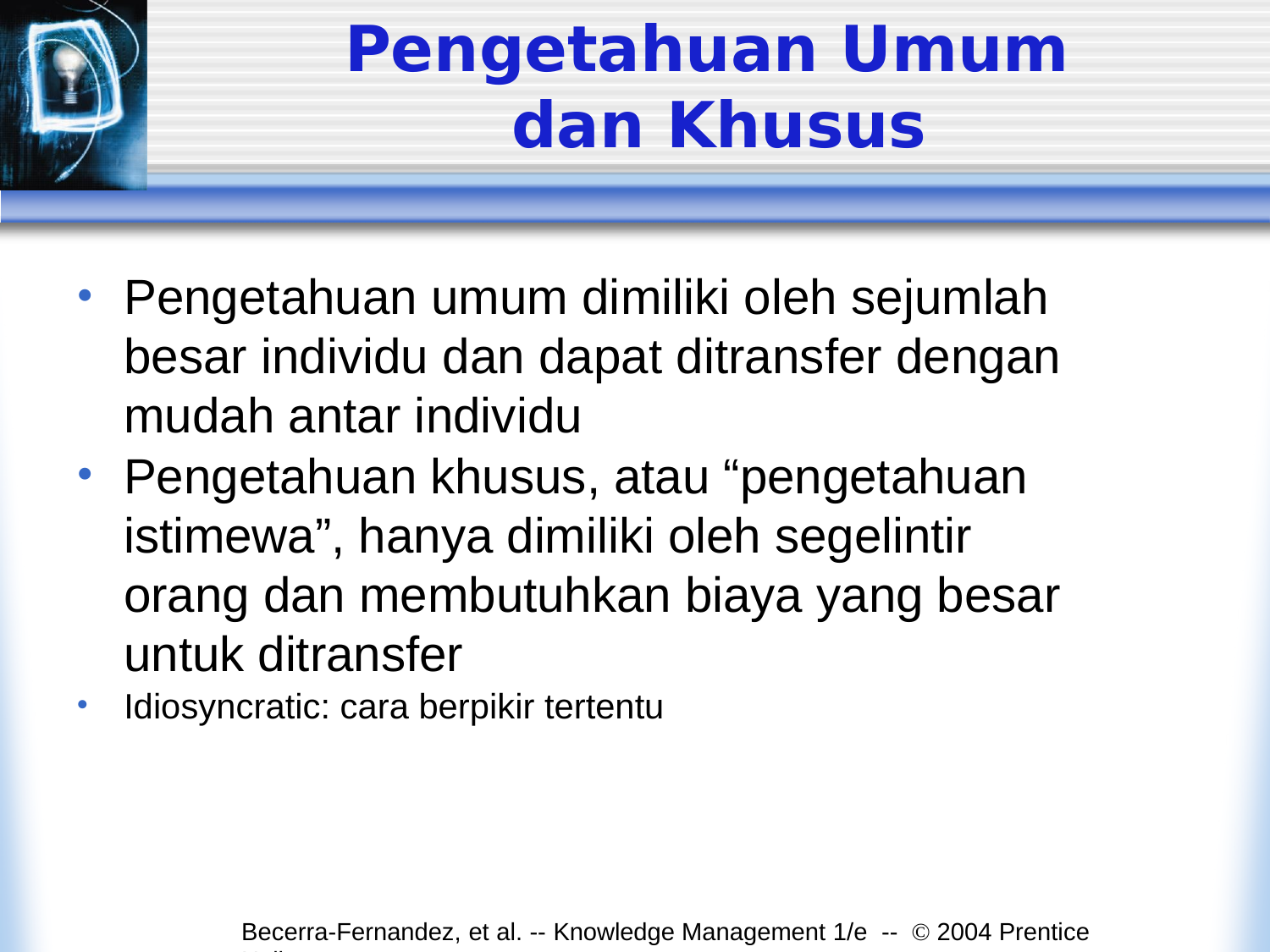

# Pengetahuan Umum dan Khusus
Pengetahuan umum dimiliki oleh sejumlah besar individu dan dapat ditransfer dengan mudah antar individu
Pengetahuan khusus, atau “pengetahuan istimewa”, hanya dimiliki oleh segelintir orang dan membutuhkan biaya yang besar untuk ditransfer
Idiosyncratic: cara berpikir tertentu
Becerra-Fernandez, et al. -- Knowledge Management 1/e -- © 2004 Prentice Hall